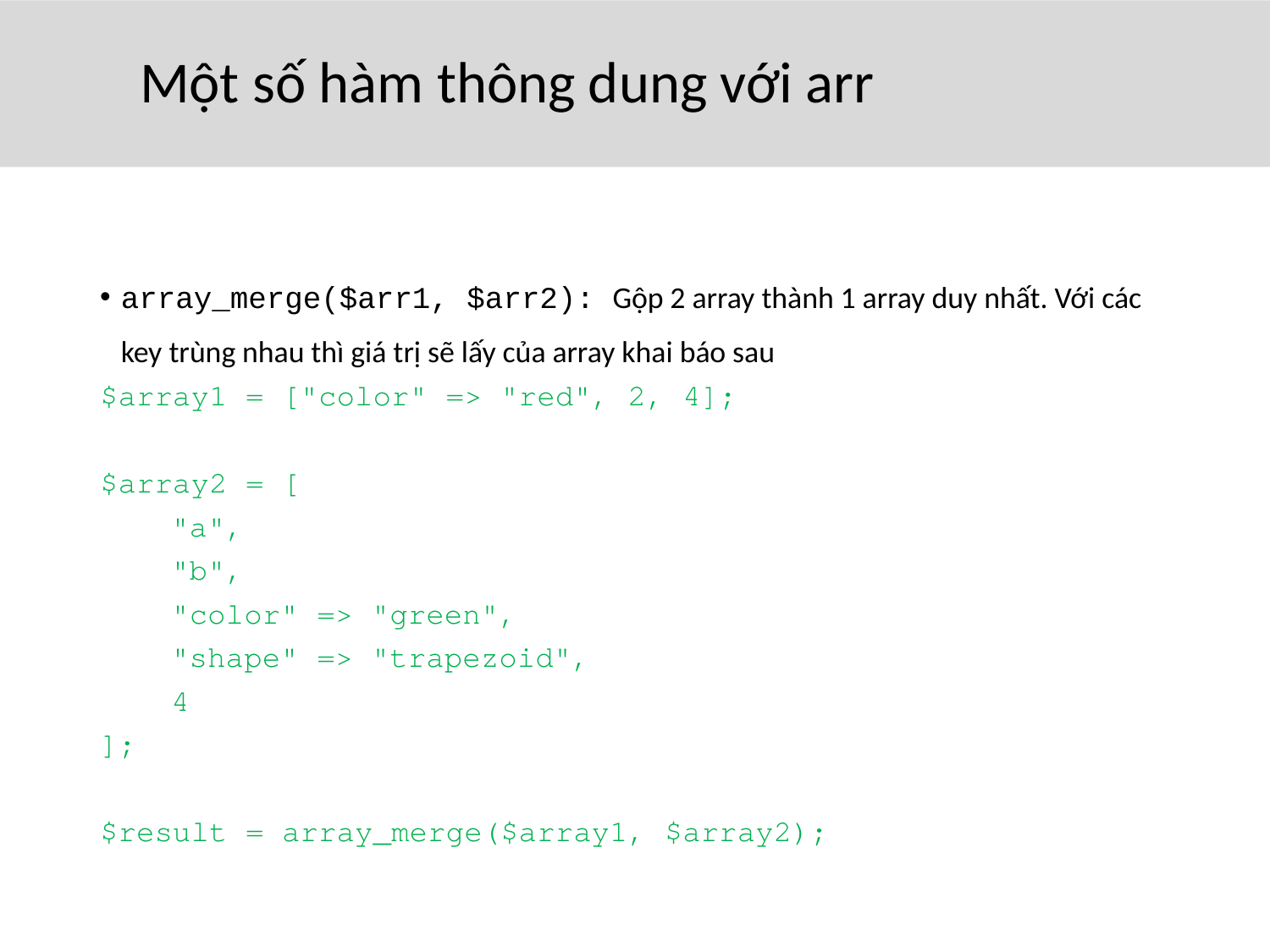

# Một số hàm thông dung với arr
array_merge($arr1, $arr2): Gộp 2 array thành 1 array duy nhất. Với các key trùng nhau thì giá trị sẽ lấy của array khai báo sau
$array1 = ["color" => "red", 2, 4];

$array2 = [
"a",
"b",
"color" => "green",
"shape" => "trapezoid",
4
];

$result = array_merge($array1, $array2);